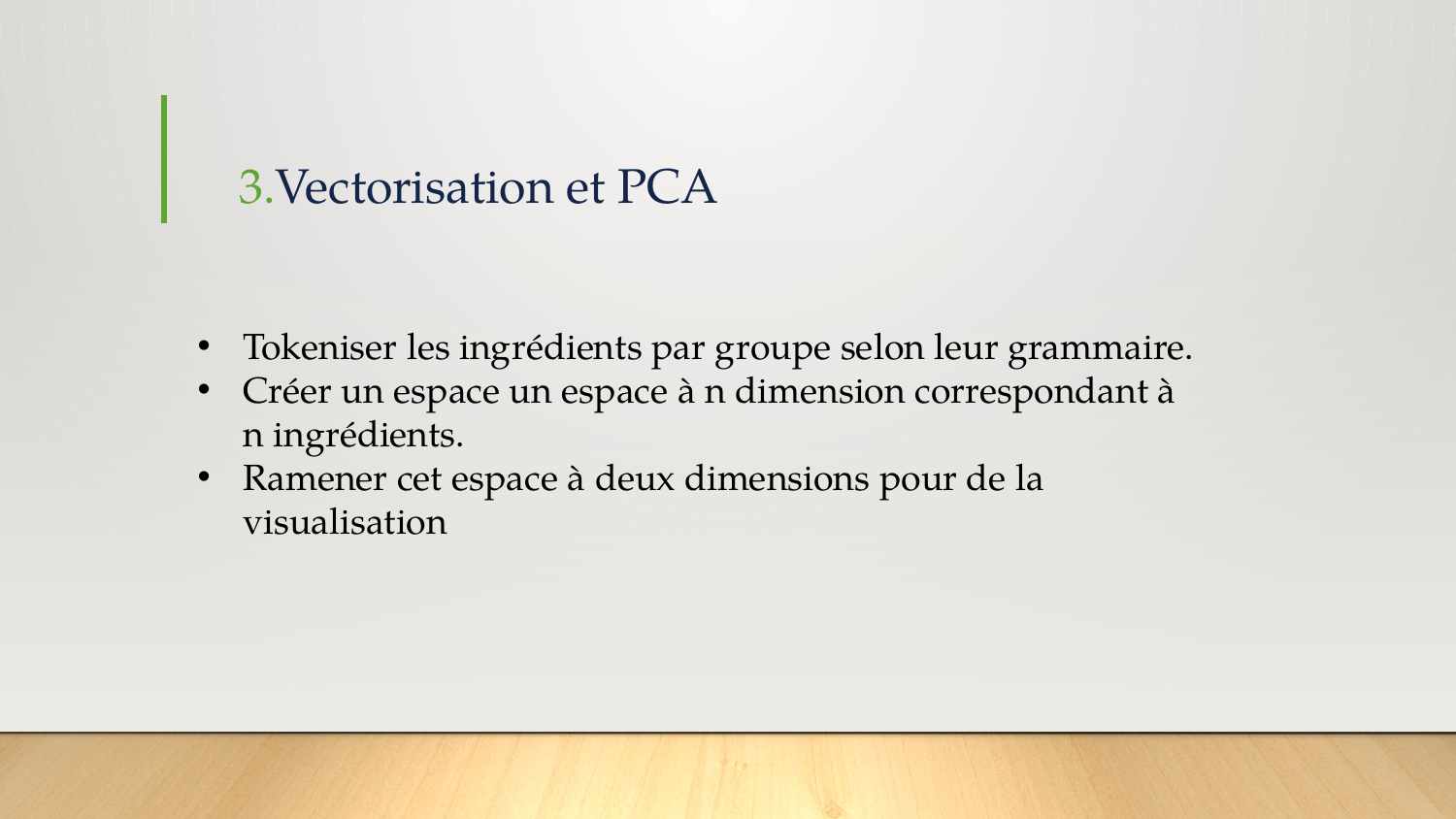

Vectorisation et PCA
Tokeniser les ingrédients par groupe selon leur grammaire.
Créer un espace un espace à n dimension correspondant à n ingrédients.
Ramener cet espace à deux dimensions pour de la visualisation